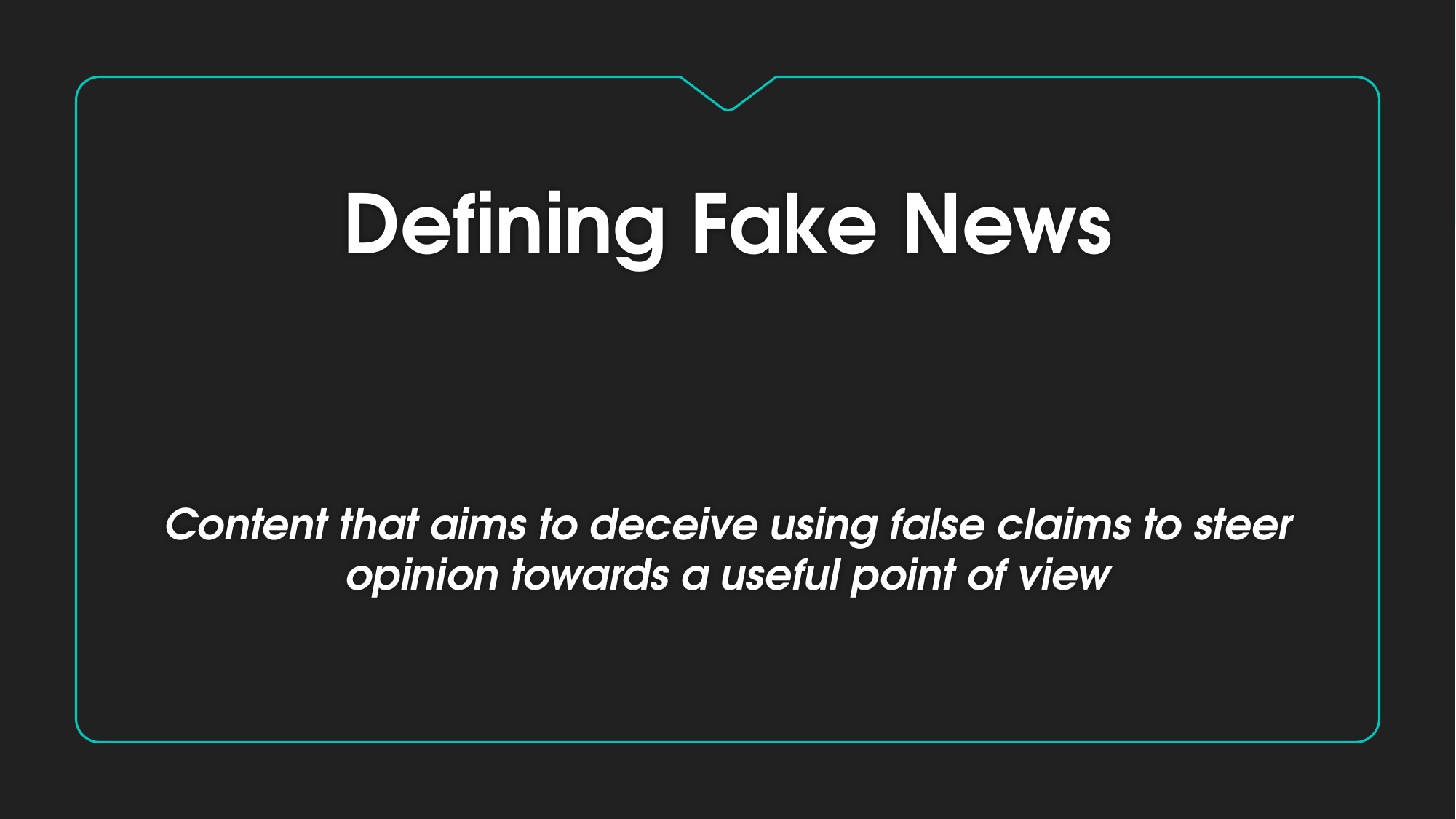

# Defining Fake News
Content that aims to deceive using false claims to steer opinion towards a useful point of view